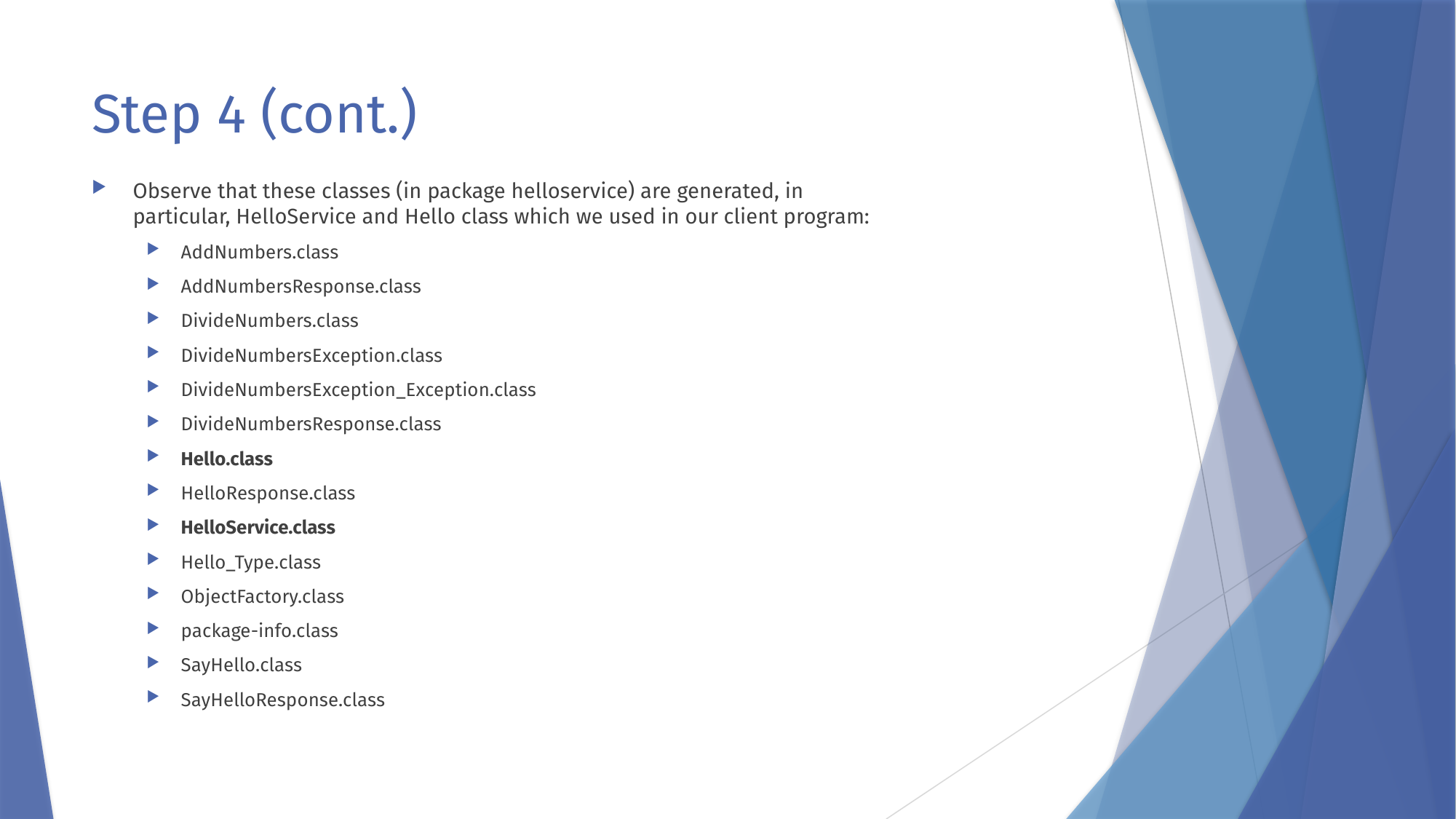

# Step 4 (cont.)
Observe that these classes (in package helloservice) are generated, in particular, HelloService and Hello class which we used in our client program:
AddNumbers.class
AddNumbersResponse.class
DivideNumbers.class
DivideNumbersException.class
DivideNumbersException_Exception.class
DivideNumbersResponse.class
Hello.class
HelloResponse.class
HelloService.class
Hello_Type.class
ObjectFactory.class
package-info.class
SayHello.class
SayHelloResponse.class